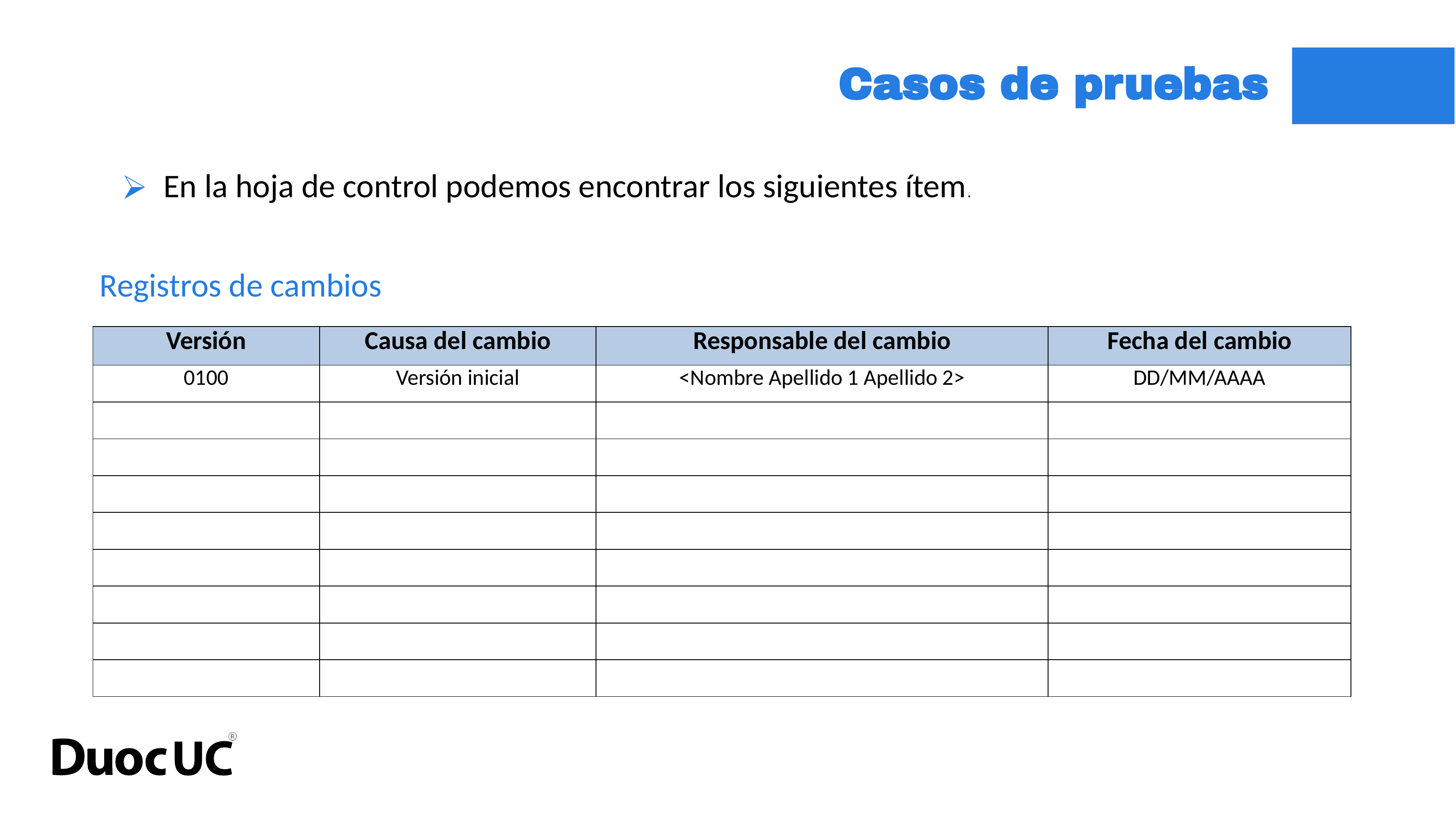

Casos de pruebas
En la hoja de control podemos encontrar los siguientes ítem.
Registros de cambios
| Versión | Causa del cambio | Responsable del cambio | Fecha del cambio |
| --- | --- | --- | --- |
| 0100 | Versión inicial | <Nombre Apellido 1 Apellido 2> | DD/MM/AAAA |
|  |  |  |  |
|  |  |  |  |
|  |  |  |  |
|  |  |  |  |
|  |  |  |  |
|  |  |  |  |
|  |  |  |  |
|  |  |  |  |